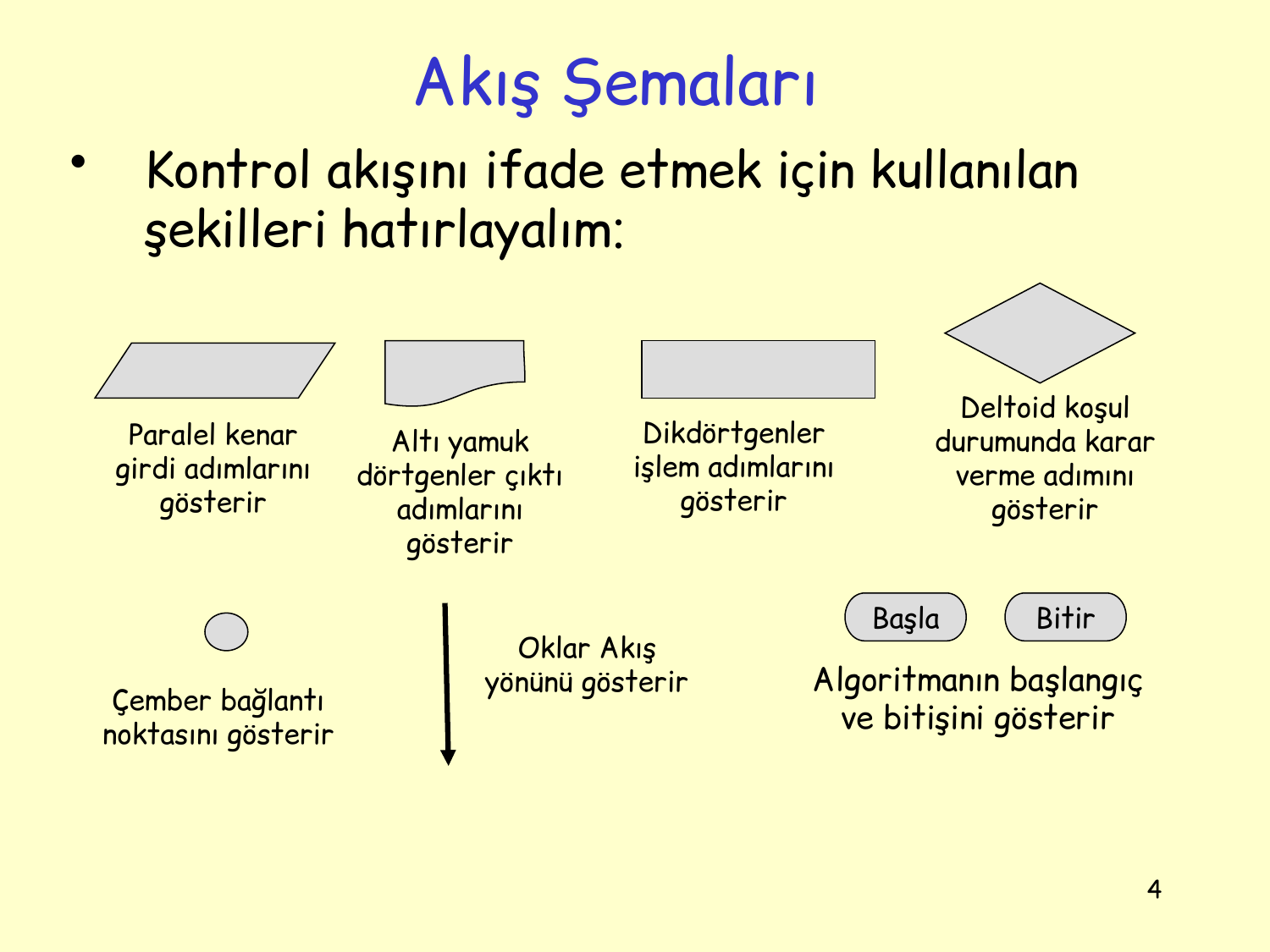

# Akış Şemaları
Kontrol akışını ifade etmek için kullanılan şekilleri hatırlayalım:

Deltoid koşul durumunda karar verme adımını gösterir
Dikdörtgenler işlem adımlarını gösterir
Paralel kenar girdi adımlarını gösterir
Altı yamuk dörtgenler çıktı adımlarını gösterir
Başla
Bitir

Oklar Akış yönünü gösterir
Algoritmanın başlangıç ve bitişini gösterir
Çember bağlantı noktasını gösterir
4